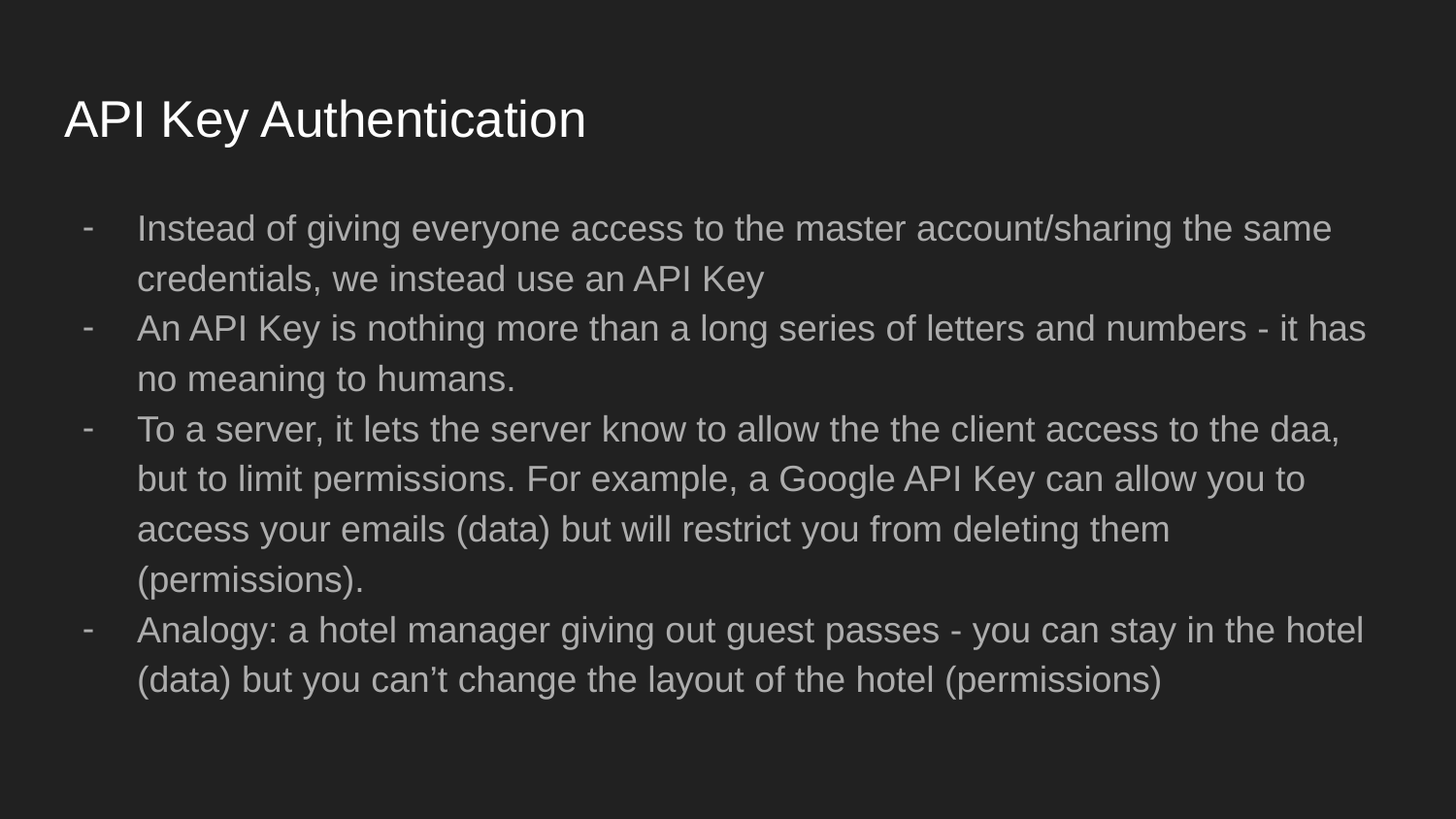

# API Key Authentication
Instead of giving everyone access to the master account/sharing the same credentials, we instead use an API Key
An API Key is nothing more than a long series of letters and numbers - it has no meaning to humans.
To a server, it lets the server know to allow the the client access to the daa, but to limit permissions. For example, a Google API Key can allow you to access your emails (data) but will restrict you from deleting them (permissions).
Analogy: a hotel manager giving out guest passes - you can stay in the hotel (data) but you can’t change the layout of the hotel (permissions)